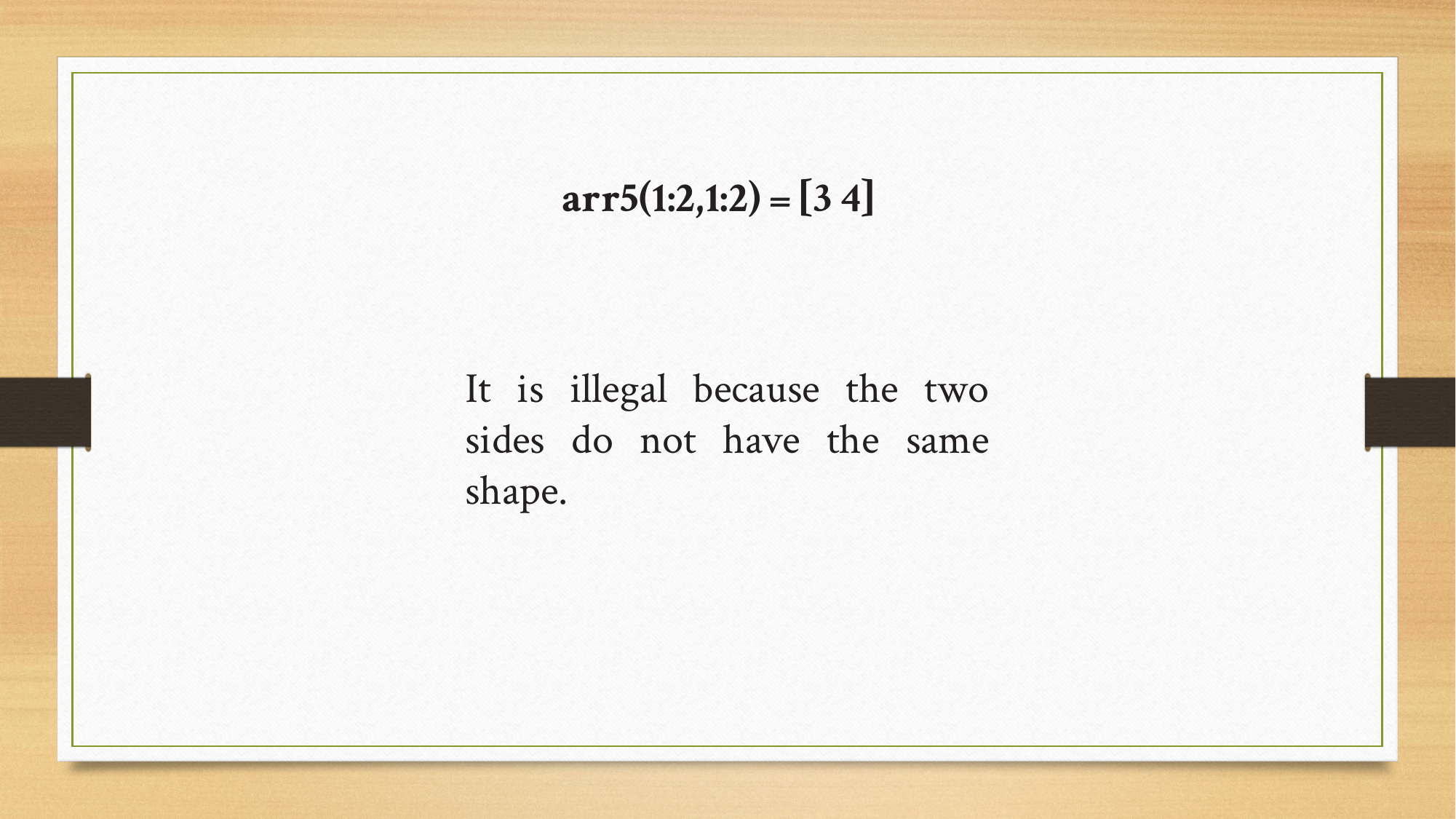

arr5(1:2,1:2) = [3 4]
It is illegal because the two sides do not have the same shape.